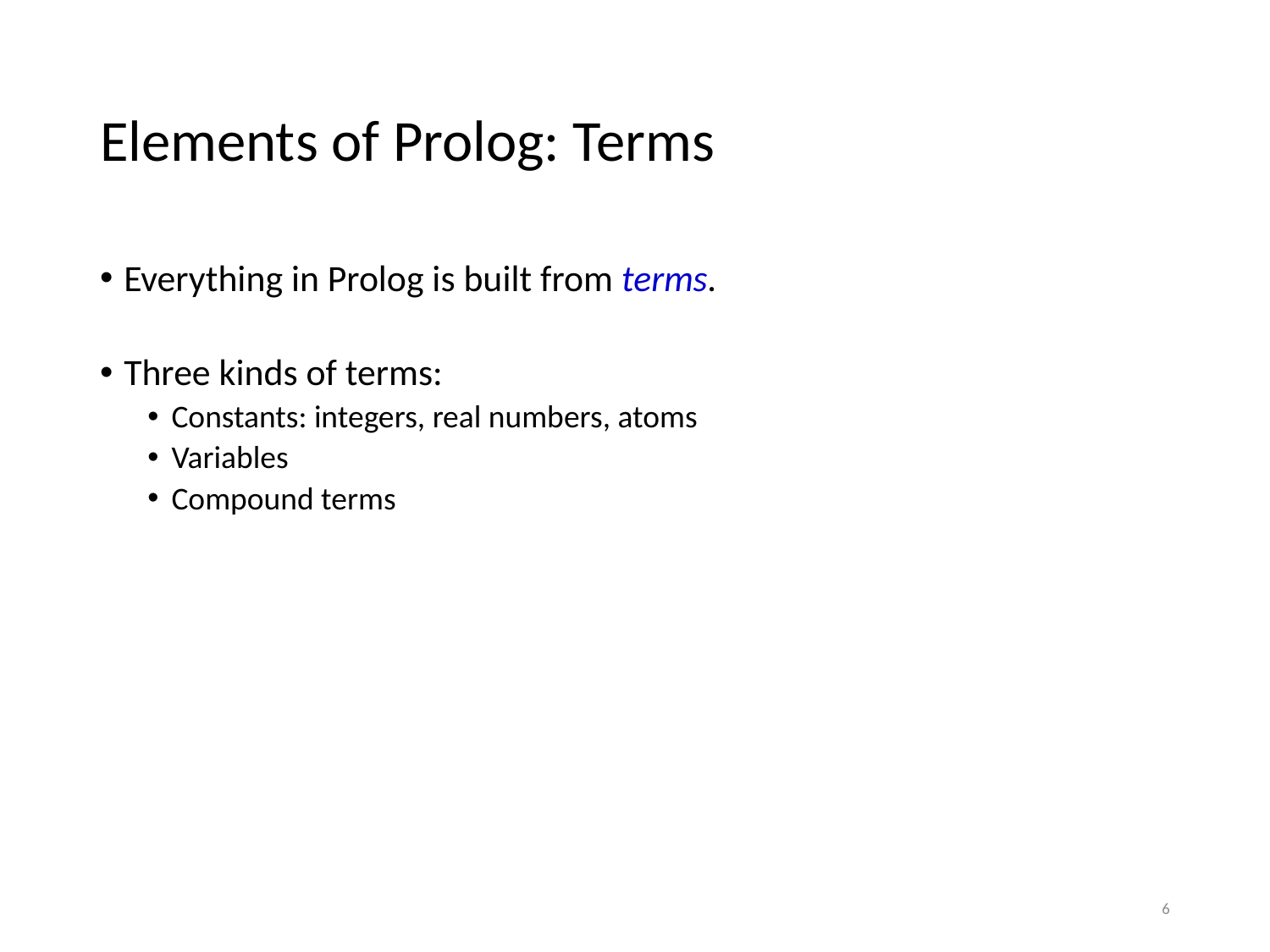

# Elements of Prolog: Terms
Everything in Prolog is built from terms.

Three kinds of terms:
Constants: integers, real numbers, atoms
Variables
Compound terms
6